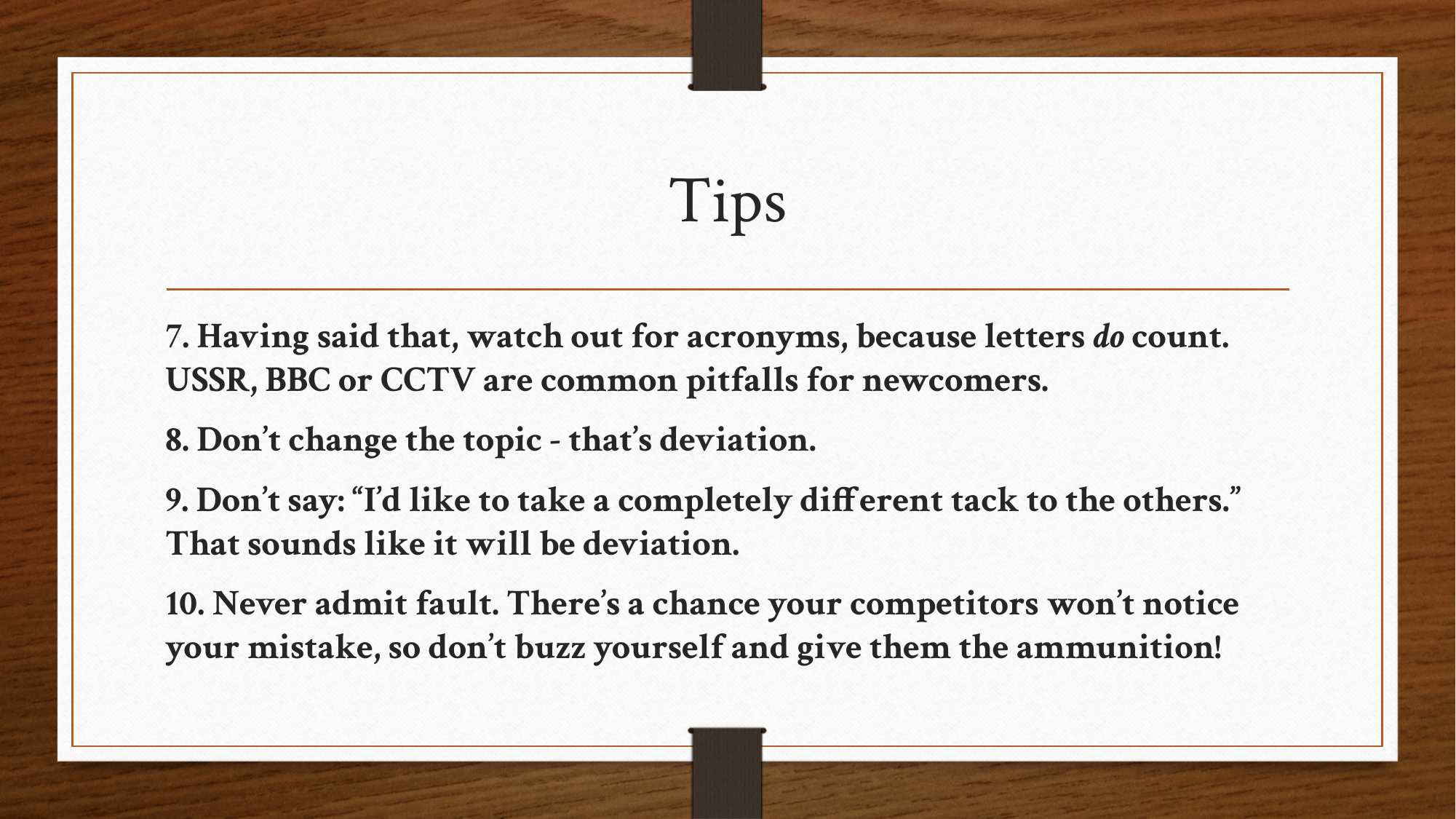

# Tips
7. Having said that, watch out for acronyms, because letters do count. USSR, BBC or CCTV are common pitfalls for newcomers.
8. Don’t change the topic - that’s deviation.
9. Don’t say: “I’d like to take a completely different tack to the others.” That sounds like it will be deviation.
10. Never admit fault. There’s a chance your competitors won’t notice your mistake, so don’t buzz yourself and give them the ammunition!